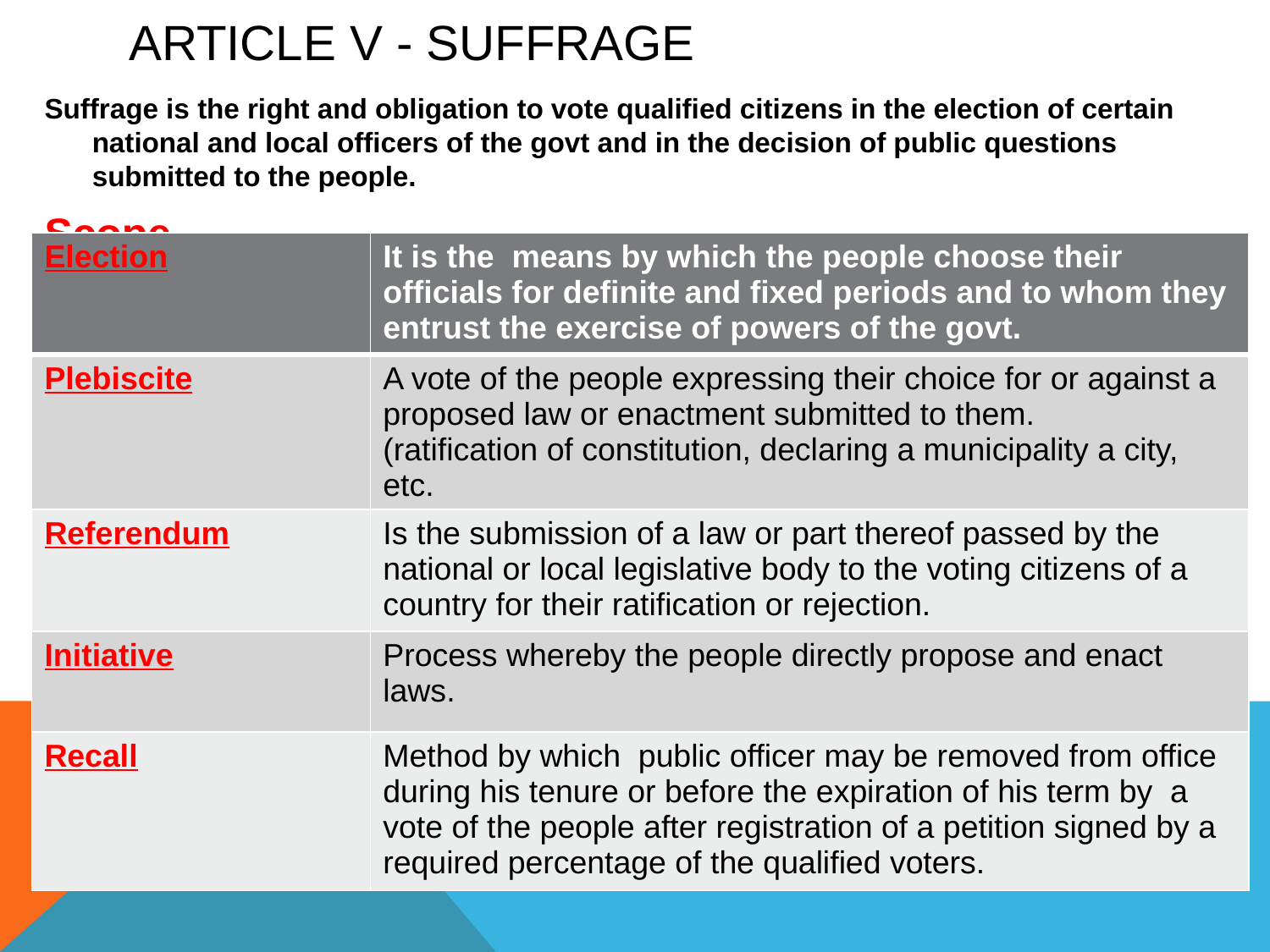

# Article v - suffrage
Suffrage is the right and obligation to vote qualified citizens in the election of certain national and local officers of the govt and in the decision of public questions submitted to the people.
Scope

| Election | It is the means by which the people choose their officials for definite and fixed periods and to whom they entrust the exercise of powers of the govt. |
| --- | --- |
| Plebiscite | A vote of the people expressing their choice for or against a proposed law or enactment submitted to them. (ratification of constitution, declaring a municipality a city, etc. |
| Referendum | Is the submission of a law or part thereof passed by the national or local legislative body to the voting citizens of a country for their ratification or rejection. |
| Initiative | Process whereby the people directly propose and enact laws. |
| Recall | Method by which public officer may be removed from office during his tenure or before the expiration of his term by a vote of the people after registration of a petition signed by a required percentage of the qualified voters. |